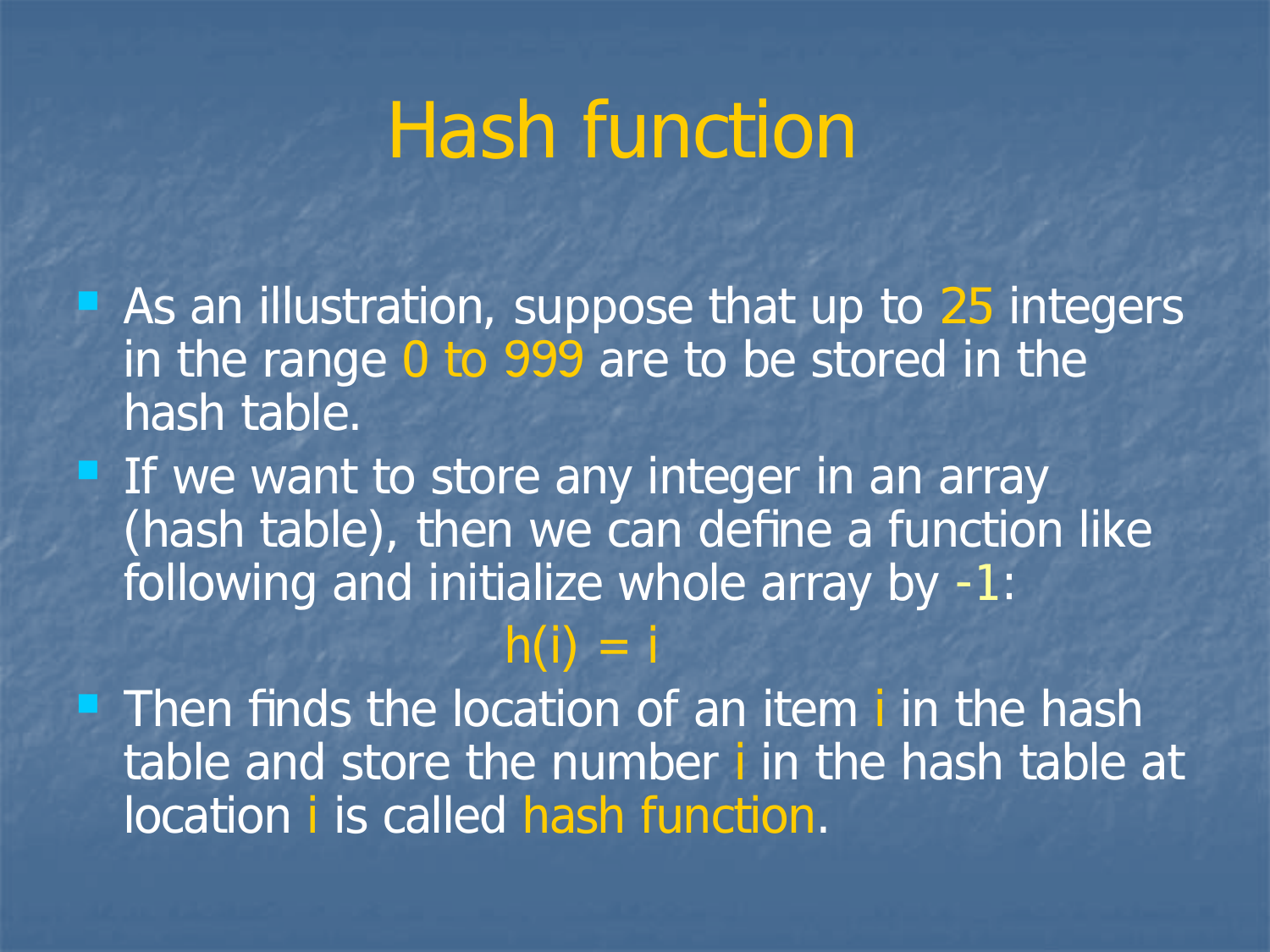

# Hash function
As an illustration, suppose that up to 25 integers in the range 0 to 999 are to be stored in the hash table.
If we want to store any integer in an array        (hash table), then we can define a function like following and initialize whole array by -1:
				h(i) = i
Then finds the location of an item i in the hash table and store the number i in the hash table at location i is called hash function.